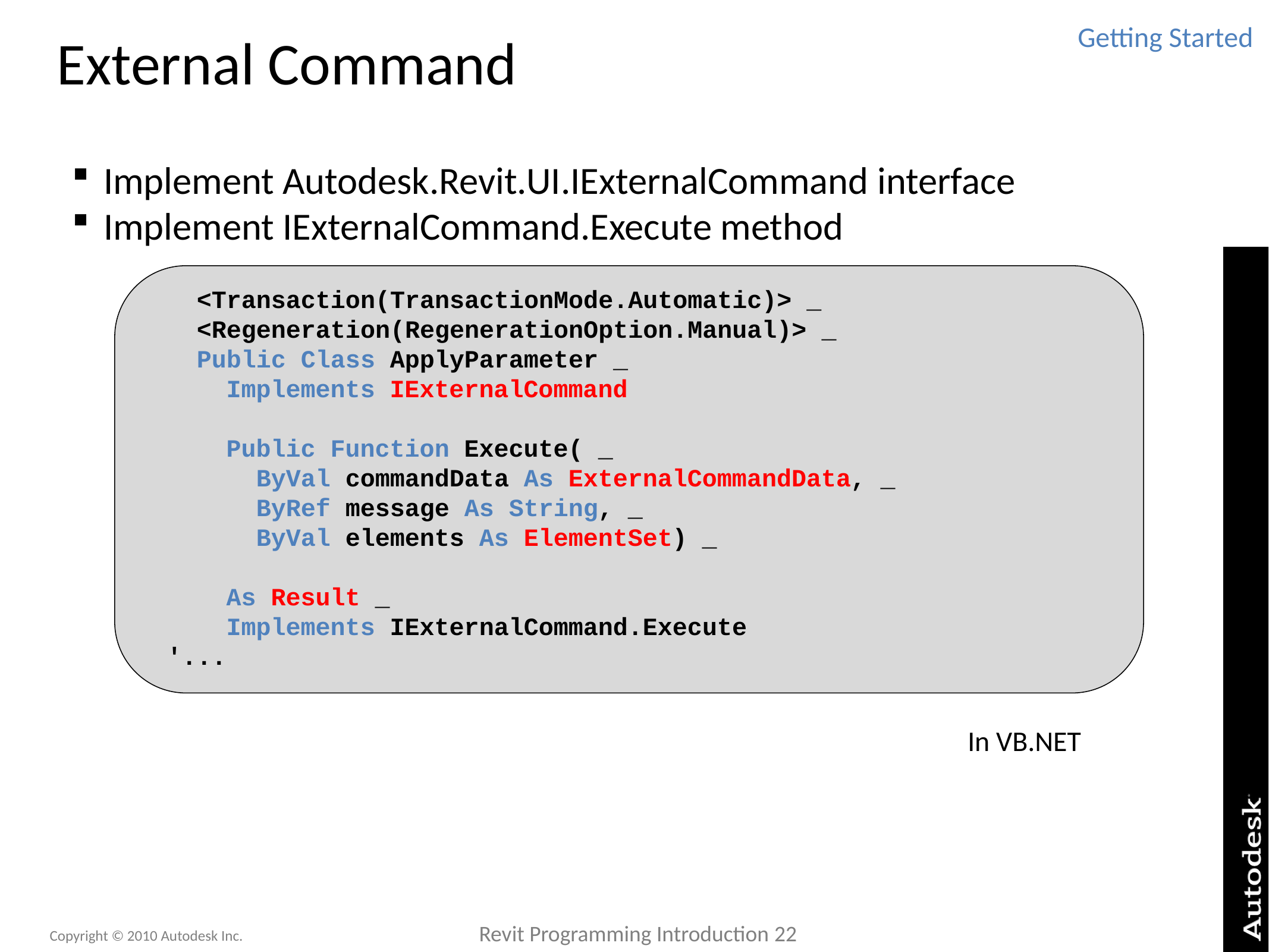

# External Command
Getting Started
Implement Autodesk.Revit.UI.IExternalCommand interface
Implement IExternalCommand.Execute method

  <Transaction(TransactionMode.Automatic)> _
  <Regeneration(RegenerationOption.Manual)> _
  Public Class ApplyParameter _
    Implements IExternalCommand

    Public Function Execute( _
      ByVal commandData As ExternalCommandData, _
      ByRef message As String, _
      ByVal elements As ElementSet) _

    As Result _
    Implements IExternalCommand.Execute
'...

In VB.NET